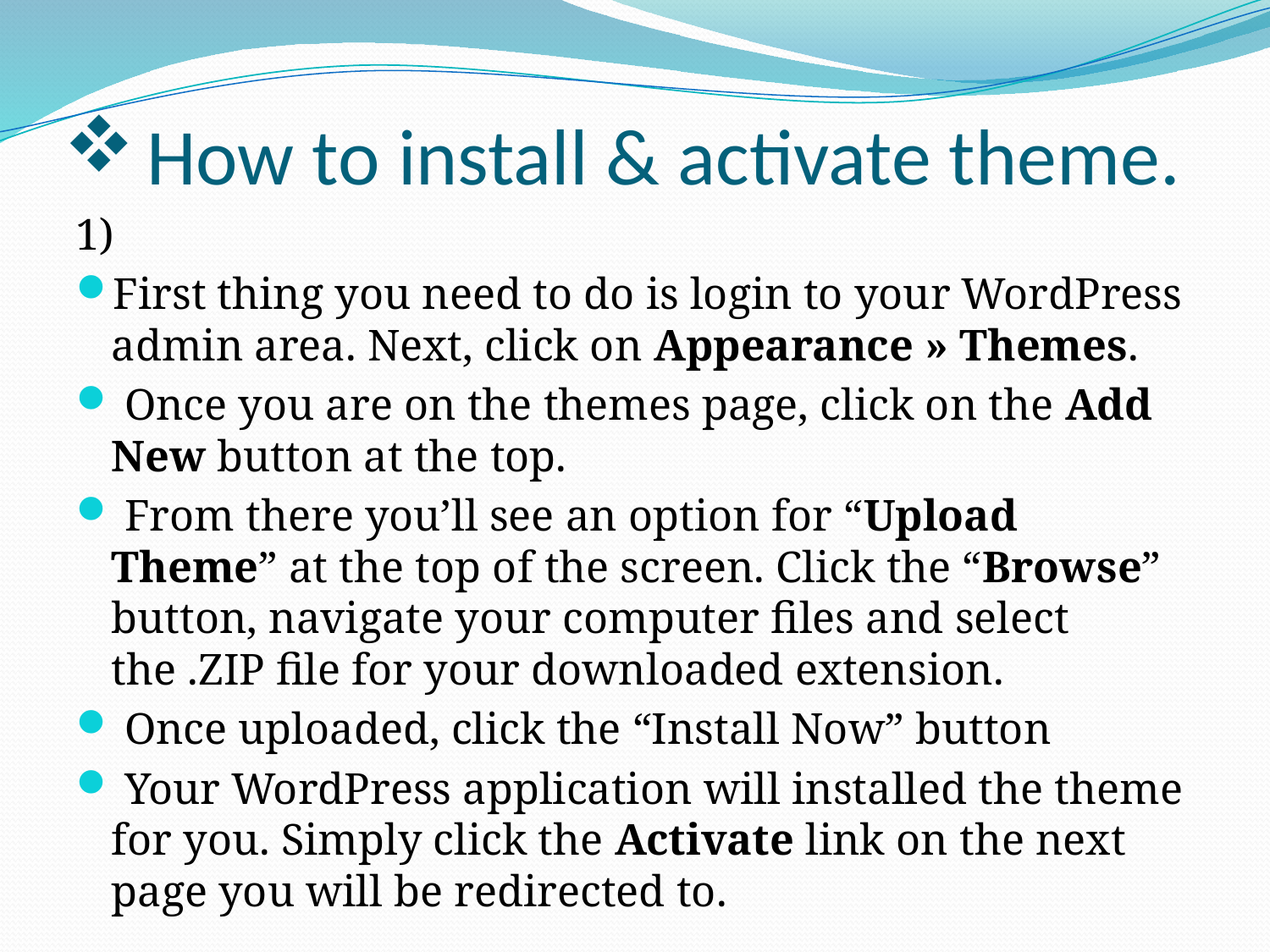

# How to install & activate theme.
1)
First thing you need to do is login to your WordPress admin area. Next, click on Appearance » Themes.
 Once you are on the themes page, click on the Add New button at the top.
 From there you’ll see an option for “Upload Theme” at the top of the screen. Click the “Browse” button, navigate your computer files and select the .ZIP file for your downloaded extension.
 Once uploaded, click the “Install Now” button
 Your WordPress application will installed the theme for you. Simply click the Activate link on the next page you will be redirected to.